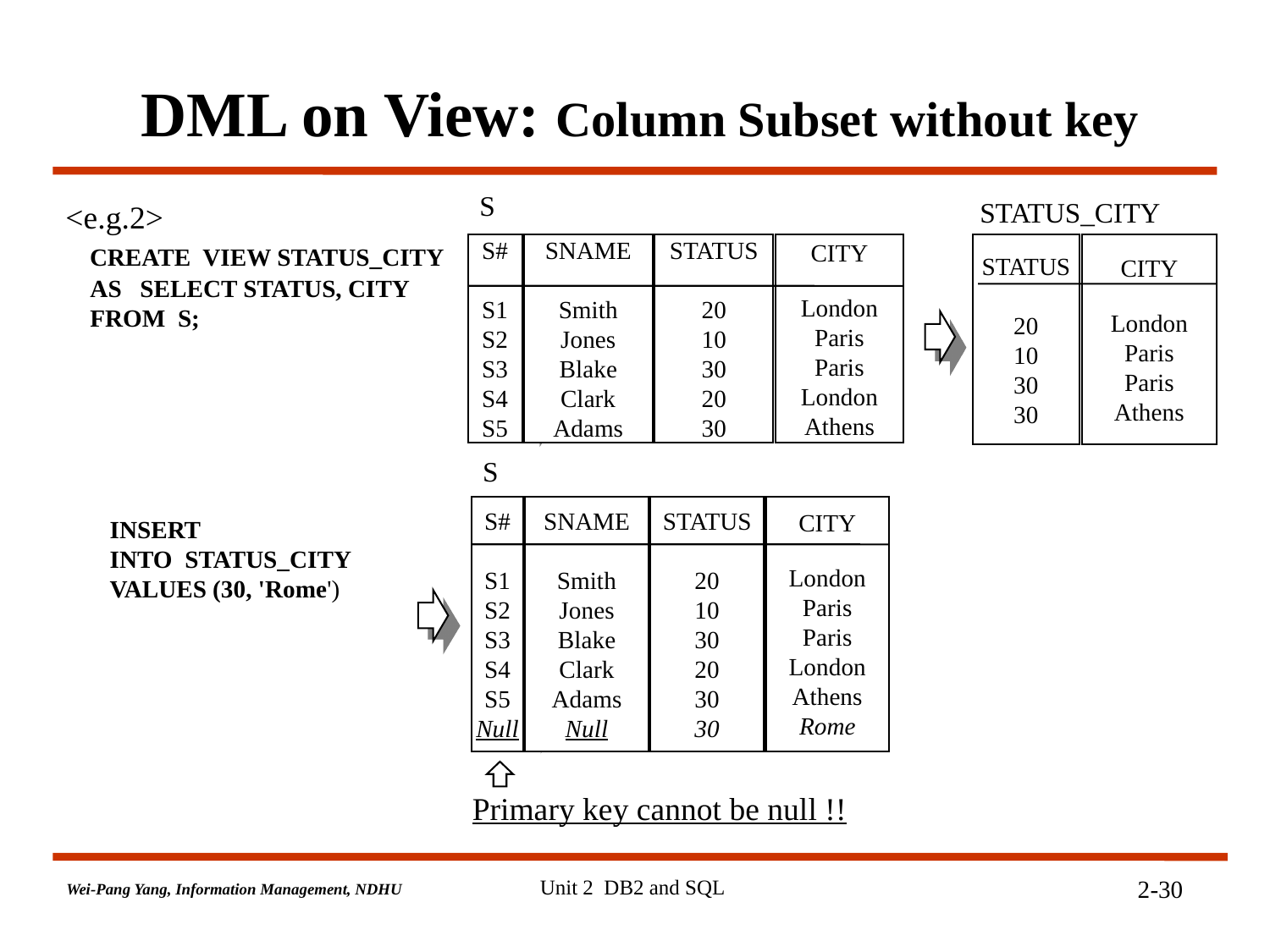

# DML on View: Column Subset without key
S

S#

S1
S2
S3
S4
S5

SNAME

Smith
Jones
Blake
Clark
Adams

STATUS

20
10
30
20
30
CITY

London
Paris
Paris
London
Athens

STATUS_CITY
STATUS

20
10
30
30
CITY

London
Paris
Paris
Athens

<e.g.2>
   CREATE  VIEW STATUS_CITY
    AS   SELECT STATUS, CITY
    FROM  S;

S

S#

S1
S2
S3
S4
S5
Null

SNAME

Smith
Jones
Blake
Clark
Adams
Null

STATUS

20
10
30
20
30
30
CITY

London
Paris
Paris
London
Athens
Rome

INSERT
INTO  STATUS_CITY
VALUES (30, 'Rome')

Primary key cannot be null !!
Unit 2  DB2 and SQL